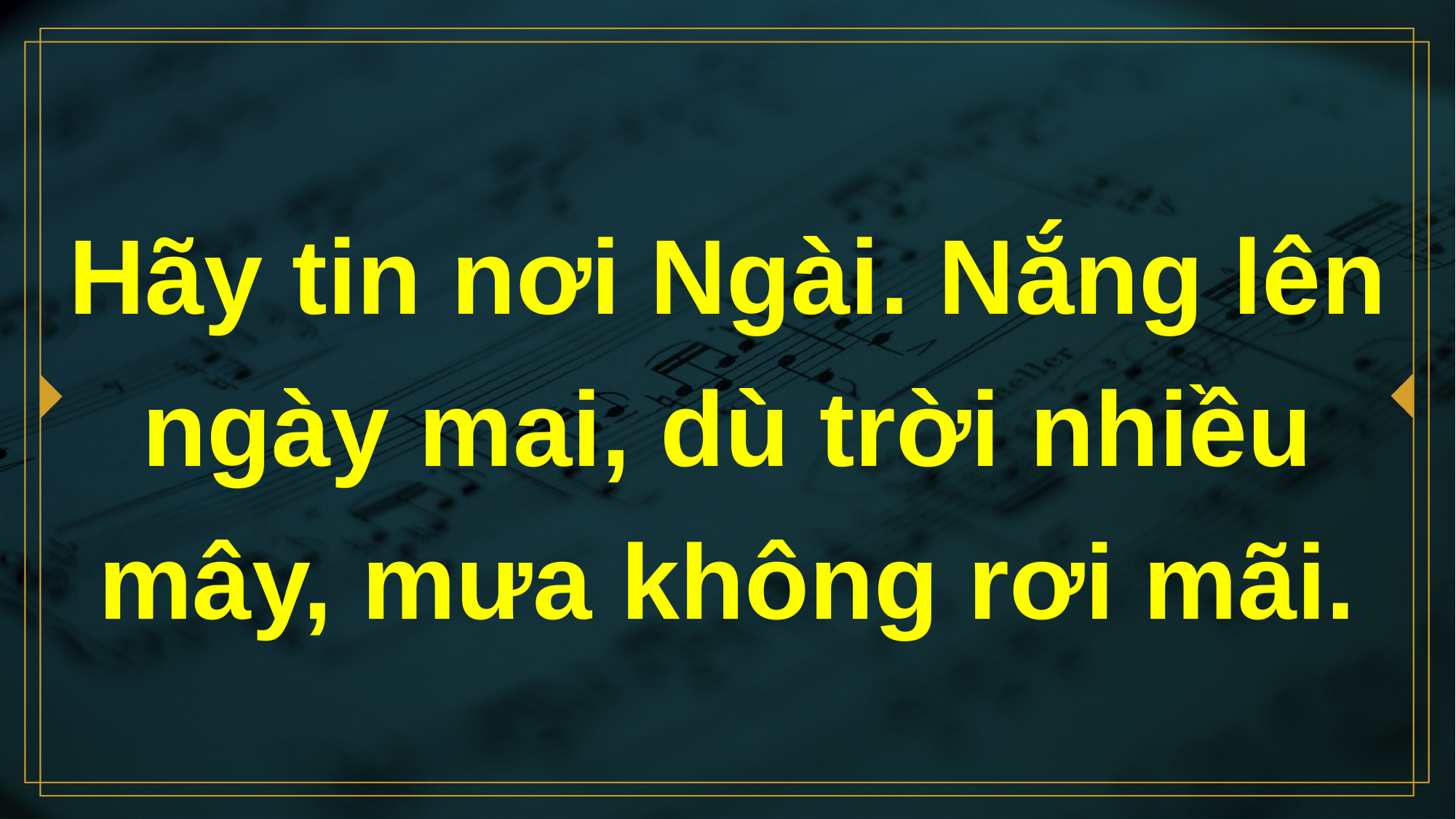

# Hãy tin nơi Ngài. Nắng lên ngày mai, dù trời nhiều mây, mưa không rơi mãi.